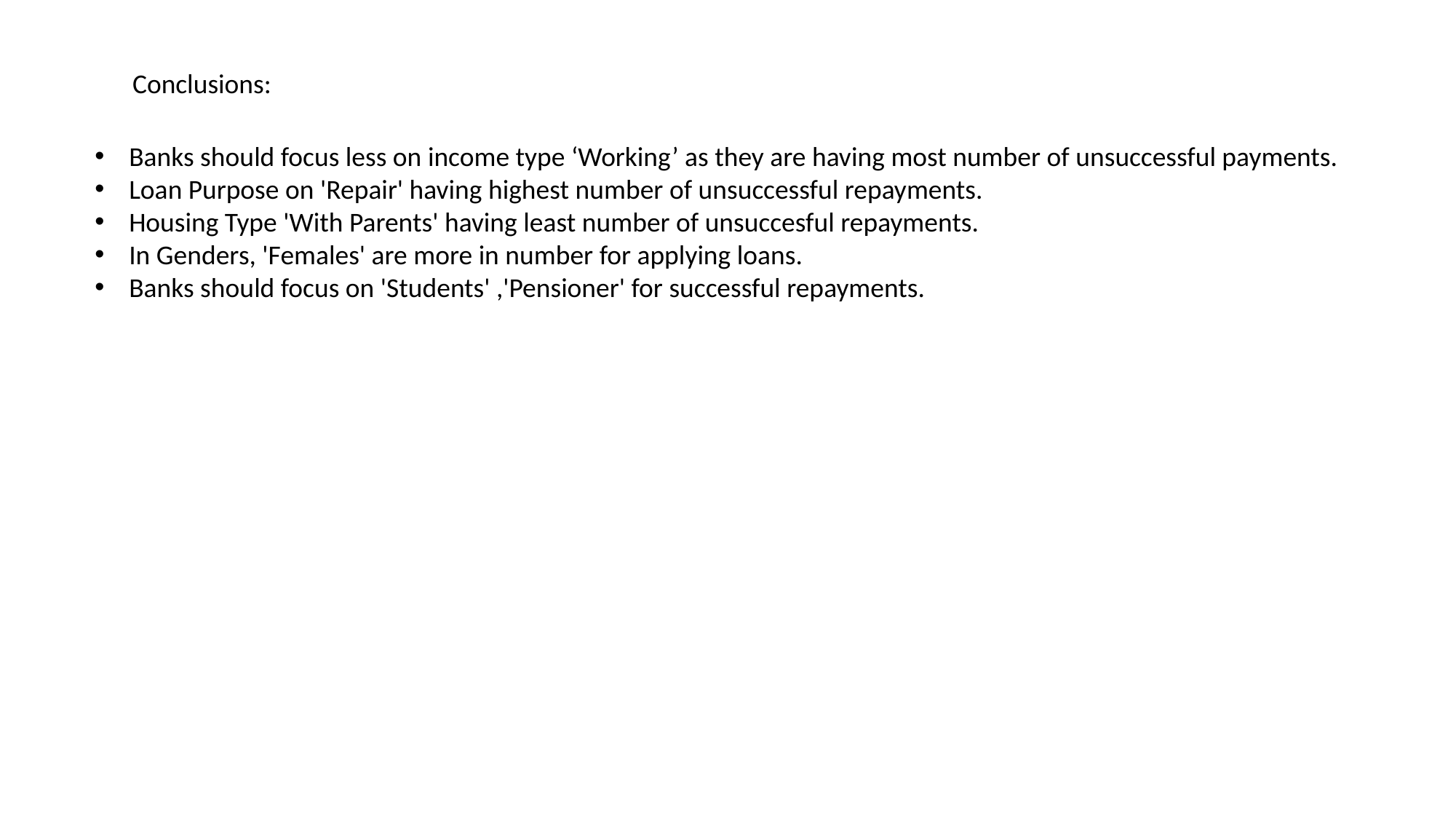

Conclusions:
Banks should focus less on income type ‘Working’ as they are having most number of unsuccessful payments.
Loan Purpose on 'Repair' having highest number of unsuccessful repayments.
Housing Type 'With Parents' having least number of unsuccesful repayments.
In Genders, 'Females' are more in number for applying loans.
Banks should focus on 'Students' ,'Pensioner' for successful repayments.